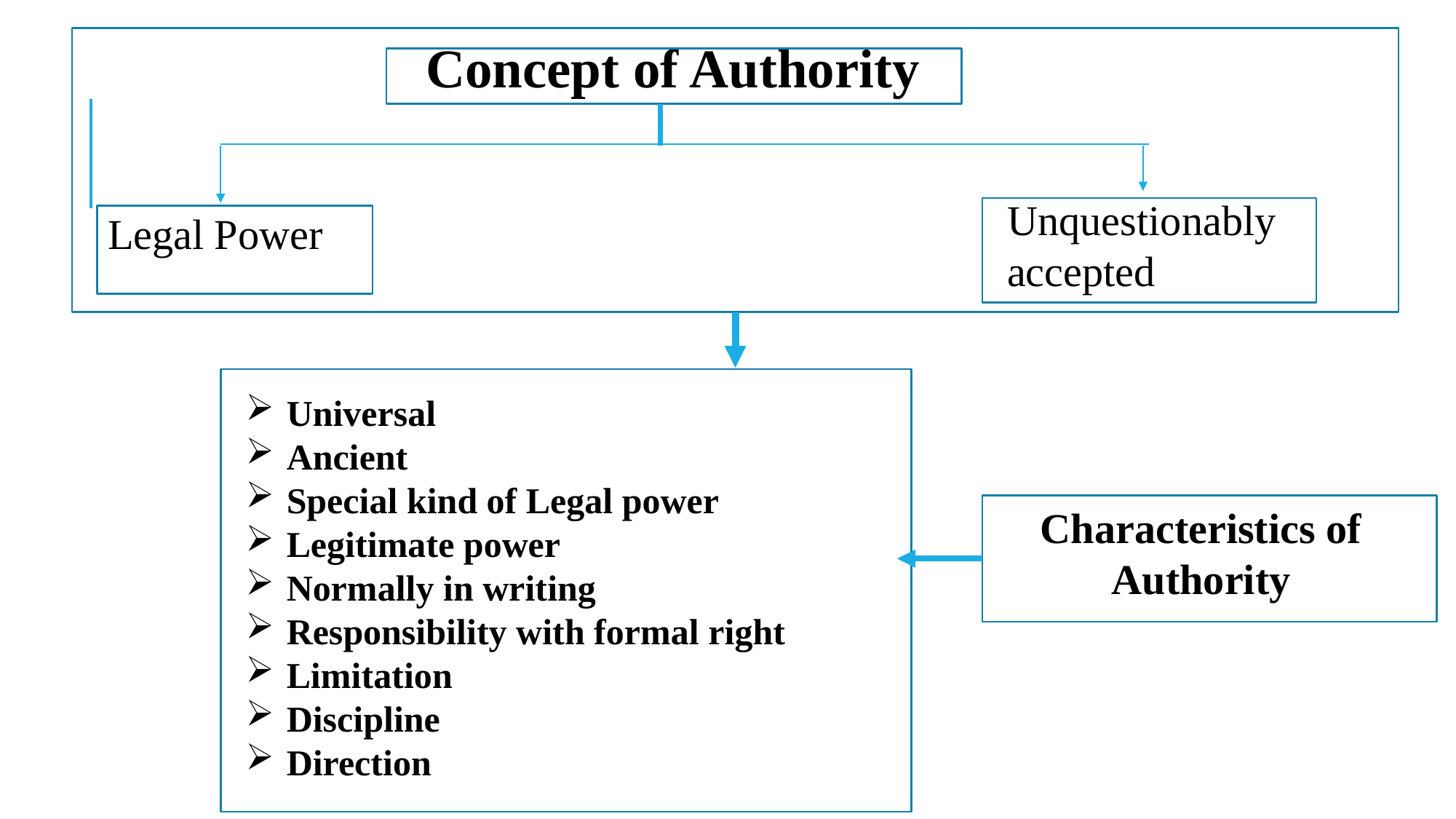

Concept of Authority

Unquestionably accepted

Legal Power

Universal
Ancient
Special kind of Legal power
Legitimate power
Normally in writing
Responsibility with formal right
Limitation
Discipline
Direction

Characteristics of Authority